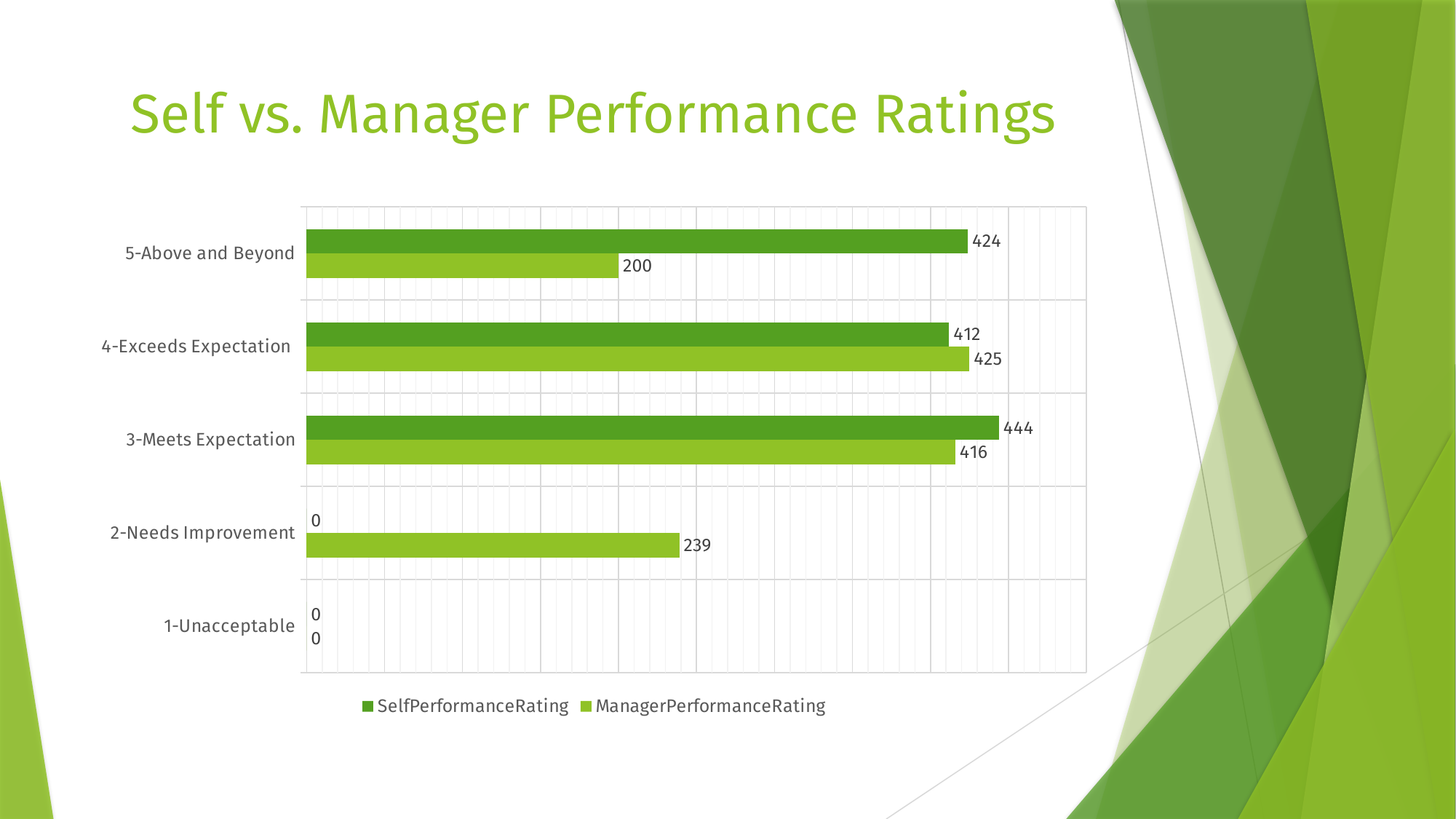

# Self vs. Manager Performance Ratings

### Chart

| Category | ManagerPerformanceRating | SelfPerformanceRating |
|---|---|---|
| 1-Unacceptable | 0.0 | 0.0 |
| 2-Needs Improvement | 239.0 | 0.0 |
| 3-Meets Expectation | 416.0 | 444.0 |
| 4-Exceeds Expectation  | 425.0 | 412.0 |
| 5-Above and Beyond | 200.0 | 424.0 |